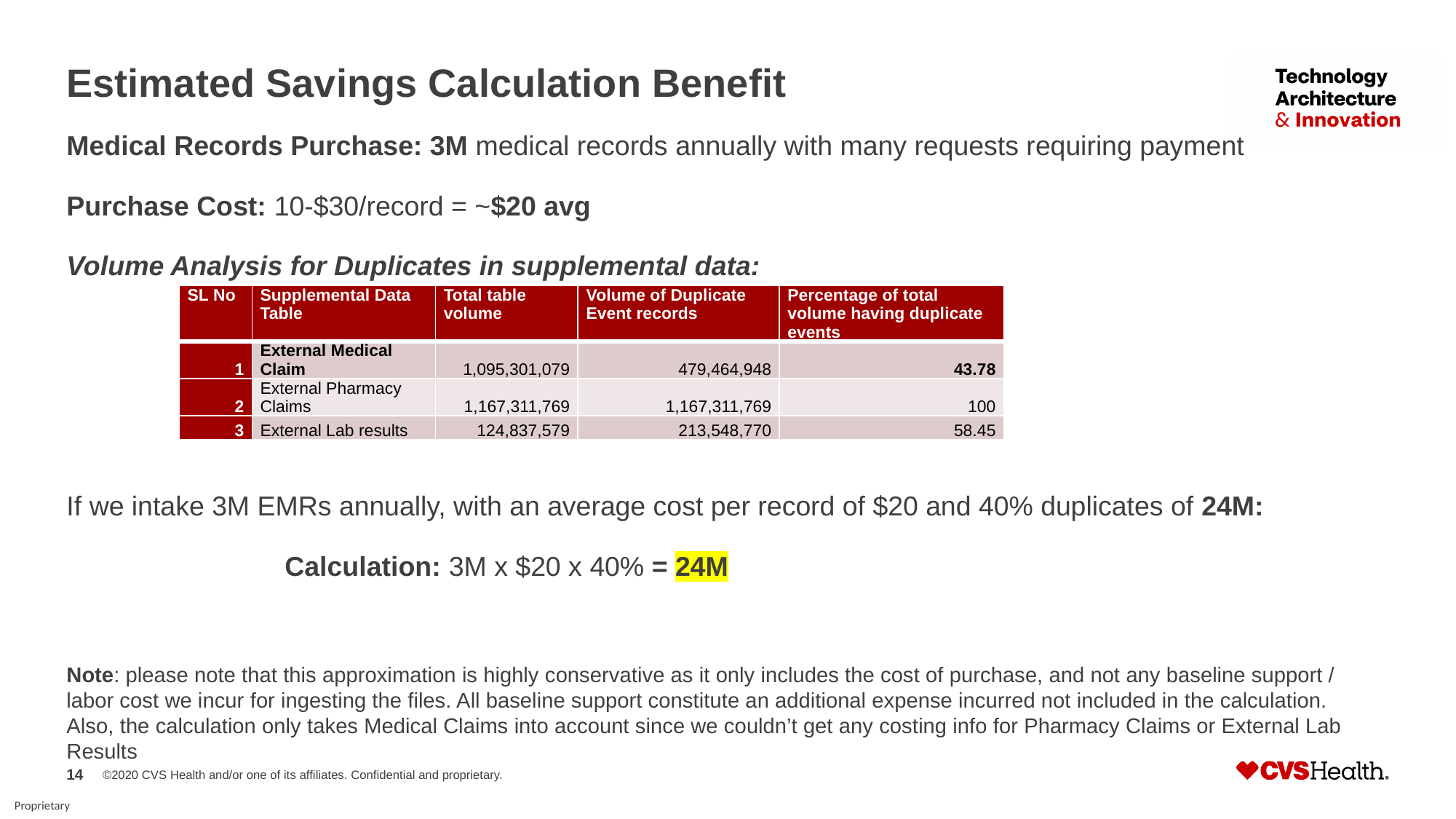

# Estimated Savings Calculation Benefit
Medical Records Purchase: 3M medical records annually with many requests requiring payment
Purchase Cost: 10-$30/record = ~$20 avg
Volume Analysis for Duplicates in supplemental data:

If we intake 3M EMRs annually, with an average cost per record of $20 and 40% duplicates of 24M:
		Calculation: 3M x $20 x 40% = 24M

Note: please note that this approximation is highly conservative as it only includes the cost of purchase, and not any baseline support / labor cost we incur for ingesting the files. All baseline support constitute an additional expense incurred not included in the calculation. Also, the calculation only takes Medical Claims into account since we couldn’t get any costing info for Pharmacy Claims or External Lab Results
| SL No | Supplemental Data Table | Total table volume | Volume of Duplicate Event records | Percentage of total volume having duplicate events |
| --- | --- | --- | --- | --- |
| 1 | External Medical Claim | 1,095,301,079 | 479,464,948 | 43.78 |
| 2 | External Pharmacy Claims | 1,167,311,769 | 1,167,311,769 | 100 |
| 3 | External Lab results | 124,837,579 | 213,548,770 | 58.45 |